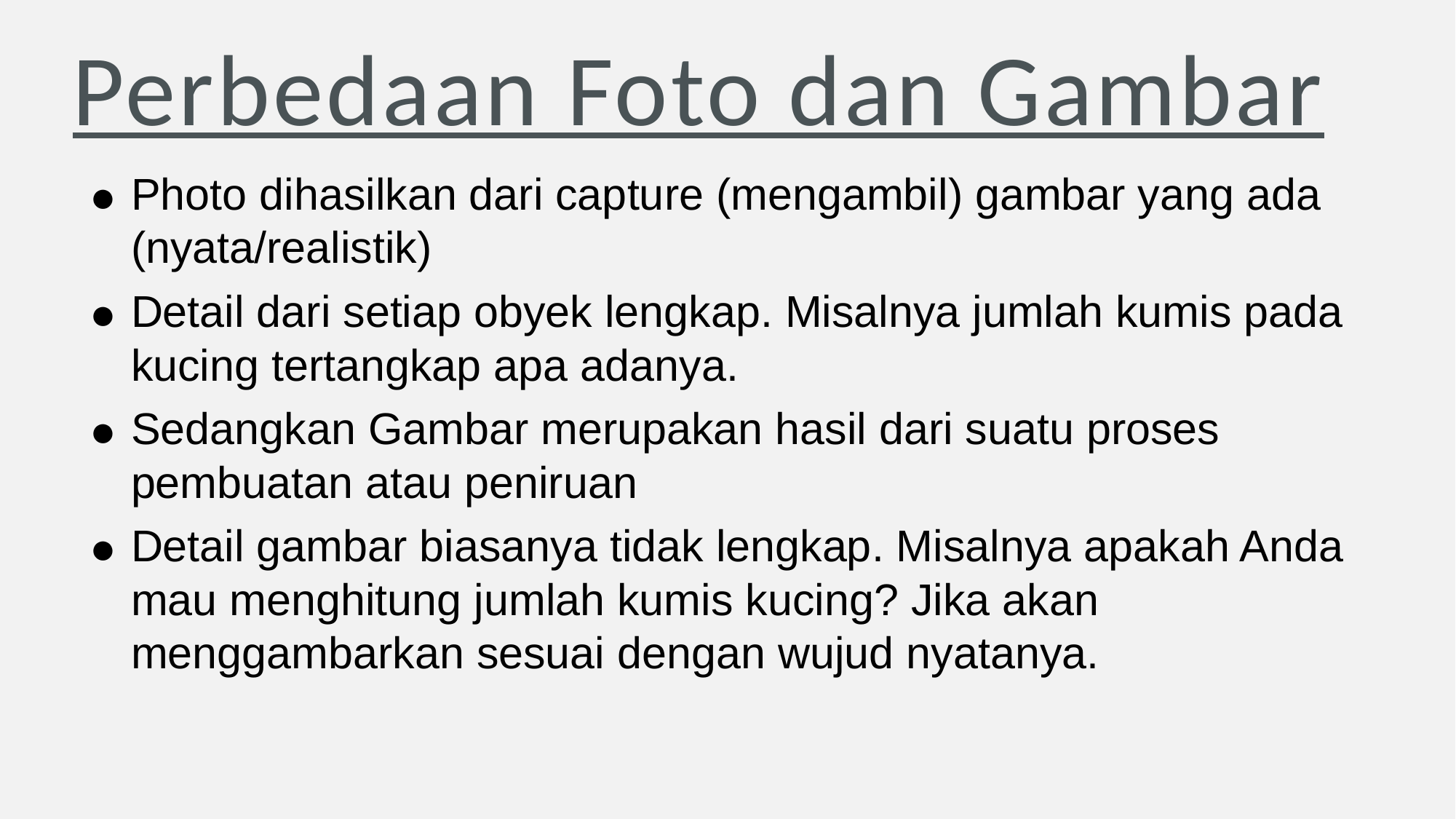

# Perbedaan Foto dan Gambar
Photo dihasilkan dari capture (mengambil) gambar yang ada (nyata/realistik)
Detail dari setiap obyek lengkap. Misalnya jumlah kumis pada kucing tertangkap apa adanya.
Sedangkan Gambar merupakan hasil dari suatu proses pembuatan atau peniruan
Detail gambar biasanya tidak lengkap. Misalnya apakah Anda mau menghitung jumlah kumis kucing? Jika akan menggambarkan sesuai dengan wujud nyatanya.